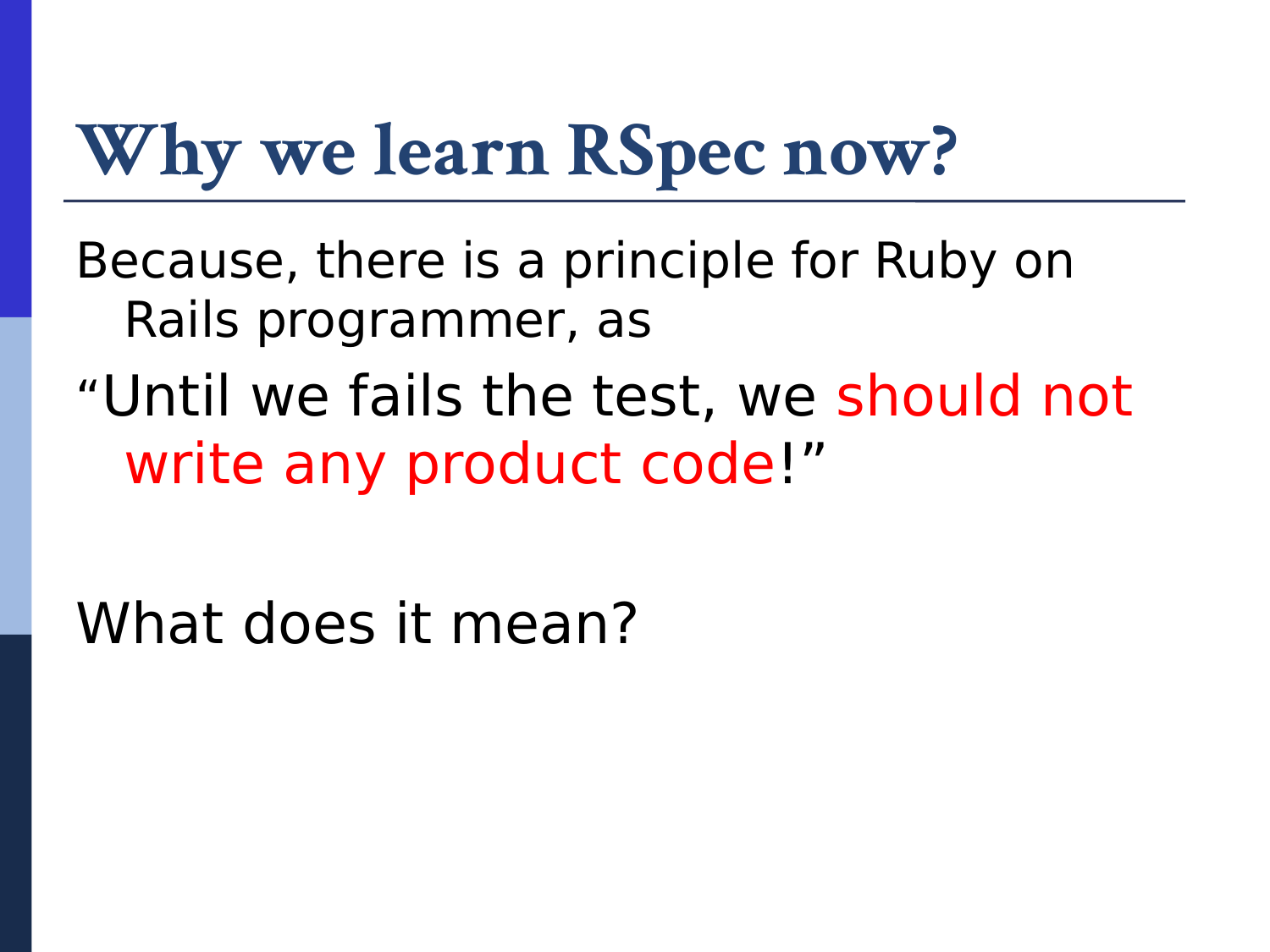

# Why we learn RSpec now?
Because, there is a principle for Ruby on Rails programmer, as
“Until we fails the test, we should not write any product code!”

What does it mean?